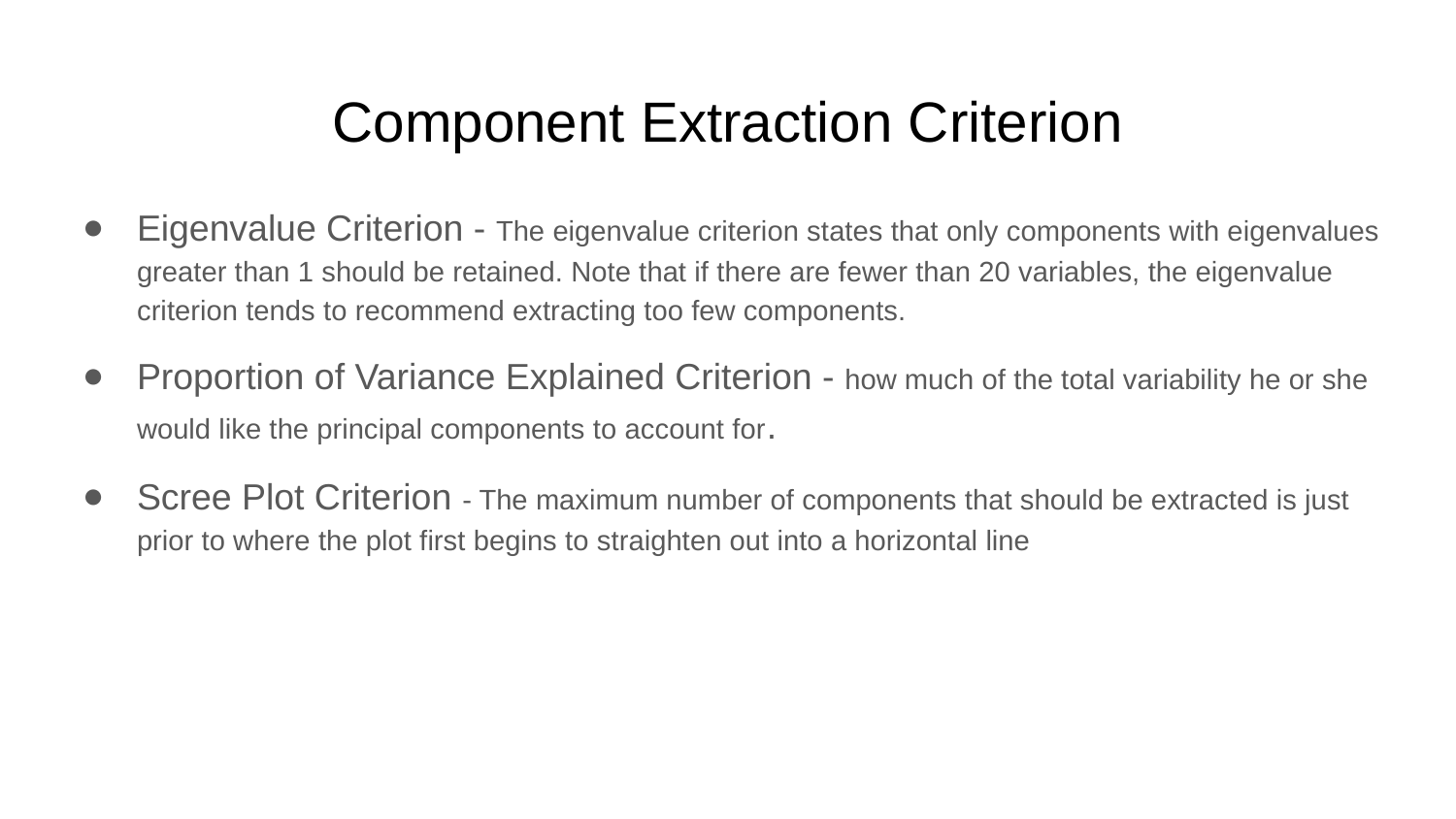

# Component Extraction Criterion
Eigenvalue Criterion - The eigenvalue criterion states that only components with eigenvalues greater than 1 should be retained. Note that if there are fewer than 20 variables, the eigenvalue criterion tends to recommend extracting too few components.
Proportion of Variance Explained Criterion - how much of the total variability he or she would like the principal components to account for.
Scree Plot Criterion - The maximum number of components that should be extracted is just prior to where the plot first begins to straighten out into a horizontal line